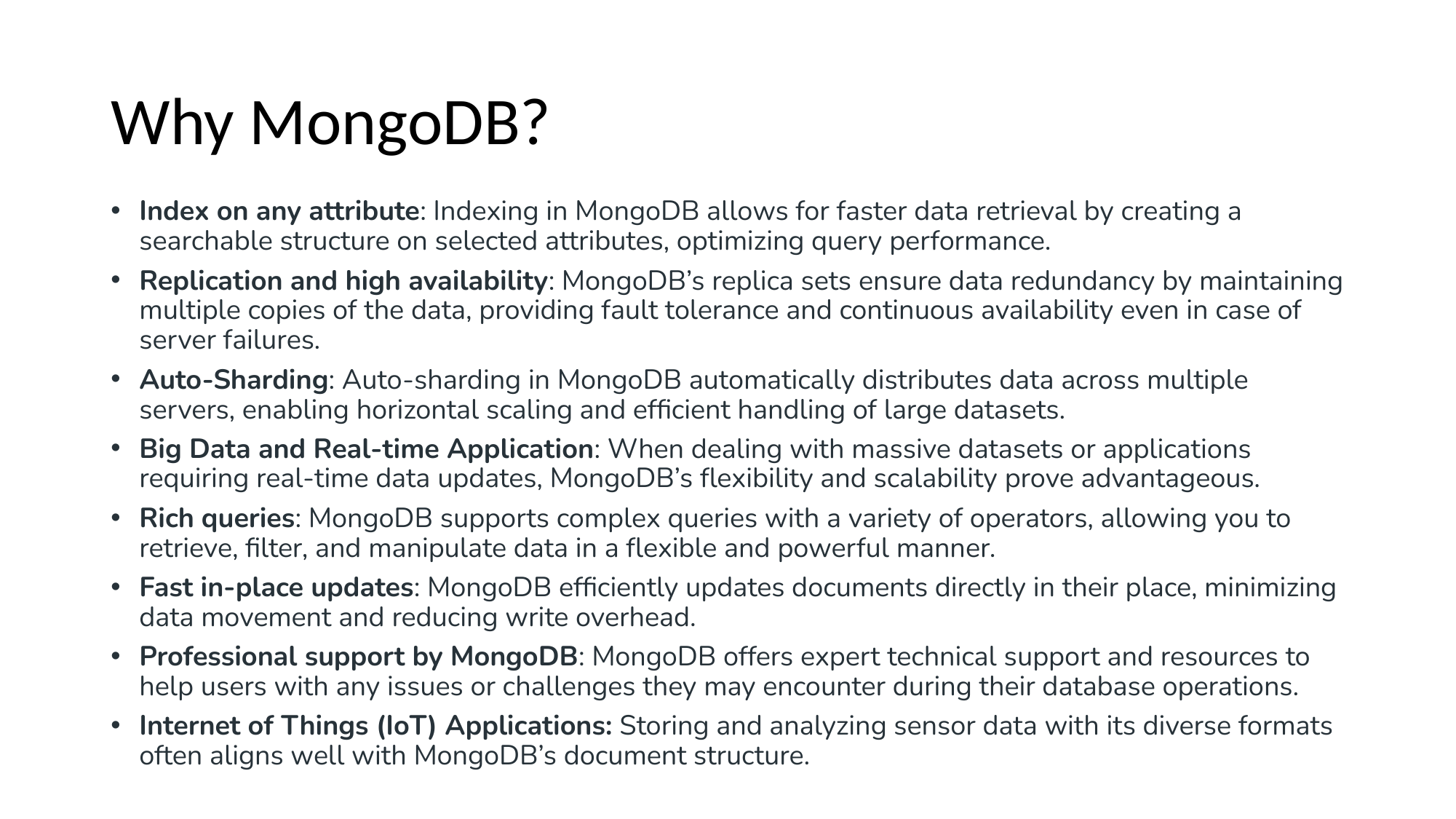

# Why MongoDB?
Index on any attribute: Indexing in MongoDB allows for faster data retrieval by creating a searchable structure on selected attributes, optimizing query performance.
Replication and high availability: MongoDB’s replica sets ensure data redundancy by maintaining multiple copies of the data, providing fault tolerance and continuous availability even in case of server failures.
Auto-Sharding: Auto-sharding in MongoDB automatically distributes data across multiple servers, enabling horizontal scaling and efficient handling of large datasets.
Big Data and Real-time Application: When dealing with massive datasets or applications requiring real-time data updates, MongoDB’s flexibility and scalability prove advantageous.
Rich queries: MongoDB supports complex queries with a variety of operators, allowing you to retrieve, filter, and manipulate data in a flexible and powerful manner.
Fast in-place updates: MongoDB efficiently updates documents directly in their place, minimizing data movement and reducing write overhead.
Professional support by MongoDB: MongoDB offers expert technical support and resources to help users with any issues or challenges they may encounter during their database operations.
Internet of Things (IoT) Applications: Storing and analyzing sensor data with its diverse formats often aligns well with MongoDB’s document structure.